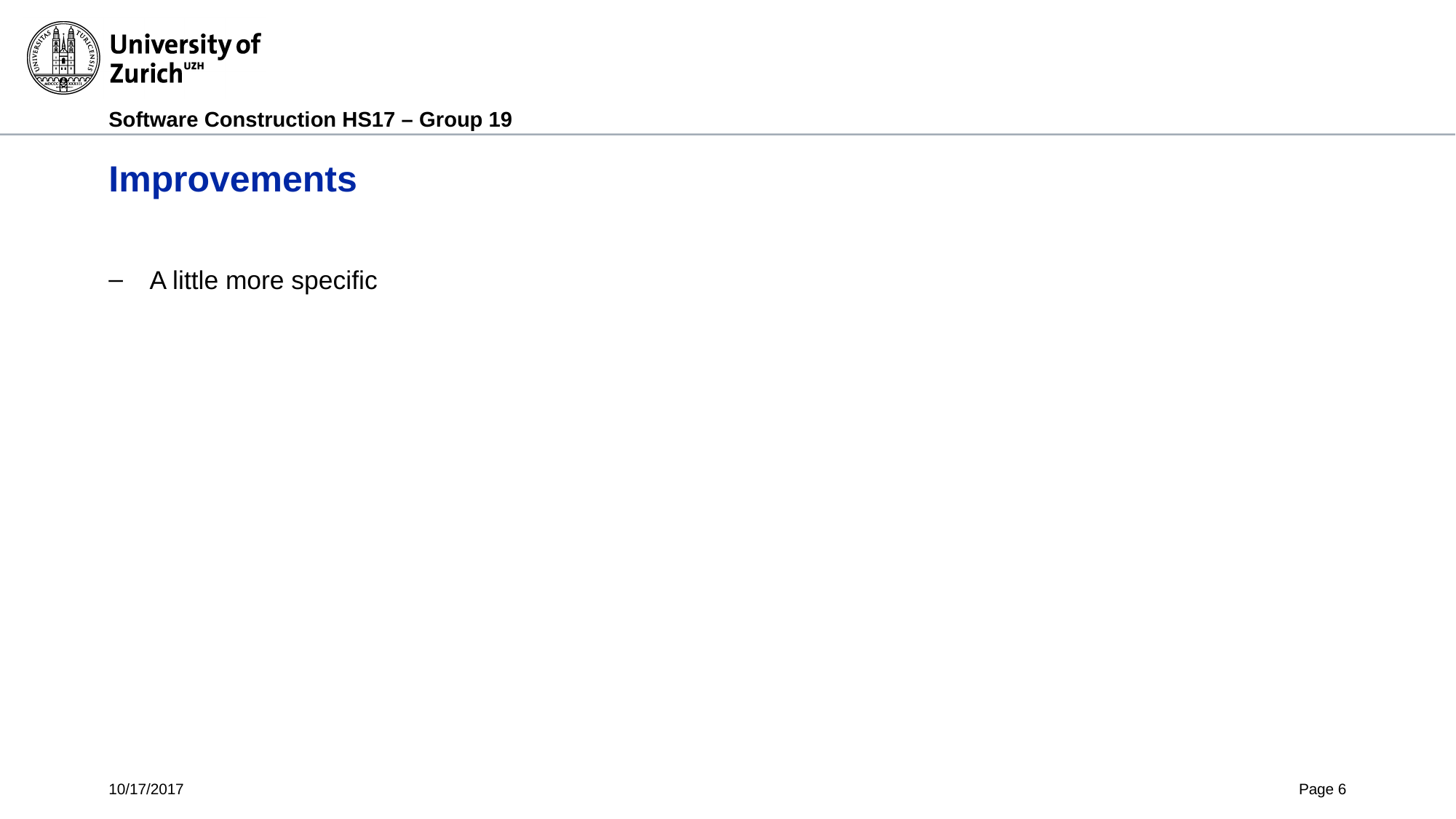

# Improvements
A little more specific

10/17/2017
Page 6